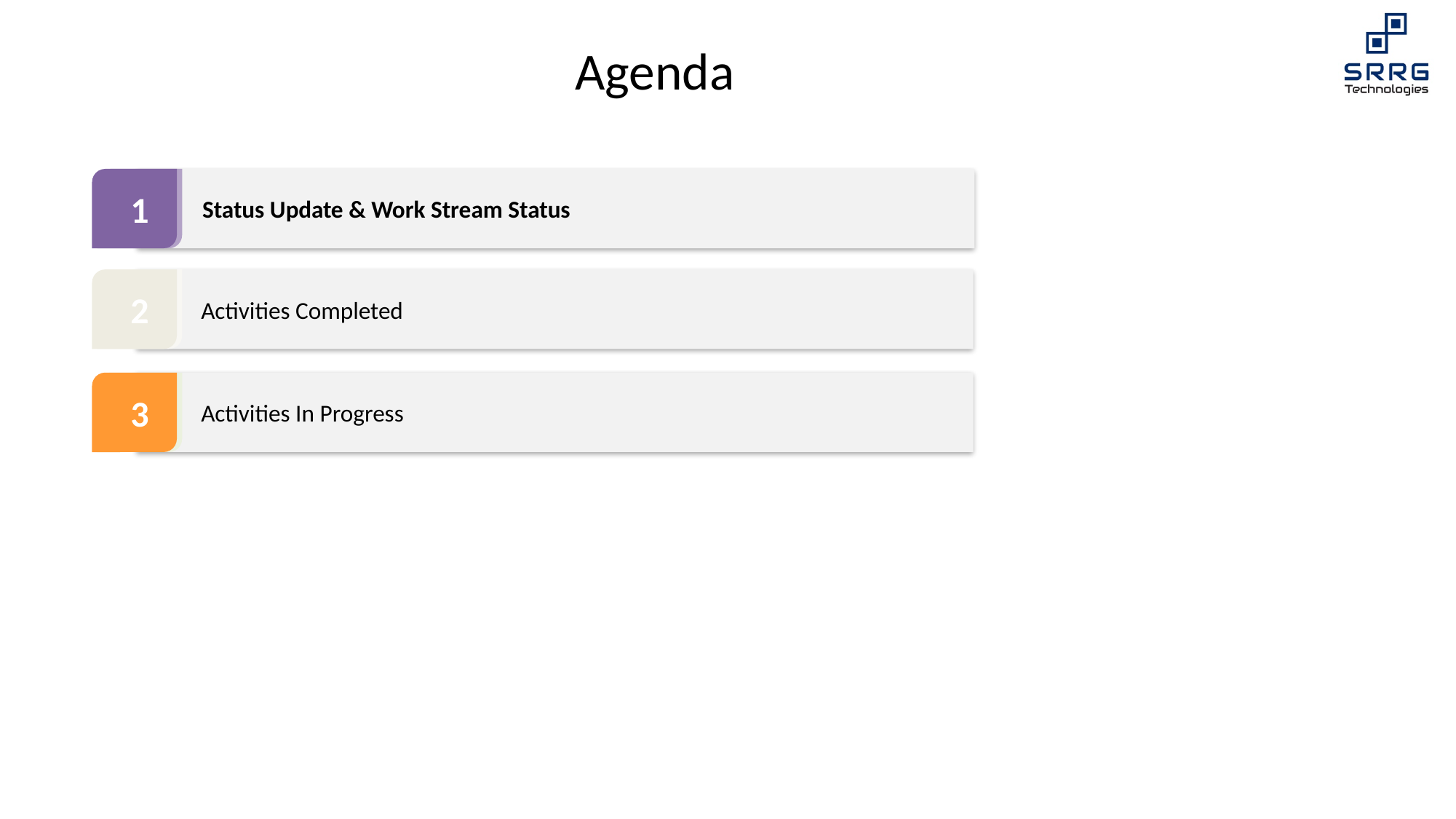

# Agenda
Status Update & Work Stream Status
1

2

Activities Completed
3

Activities In Progress